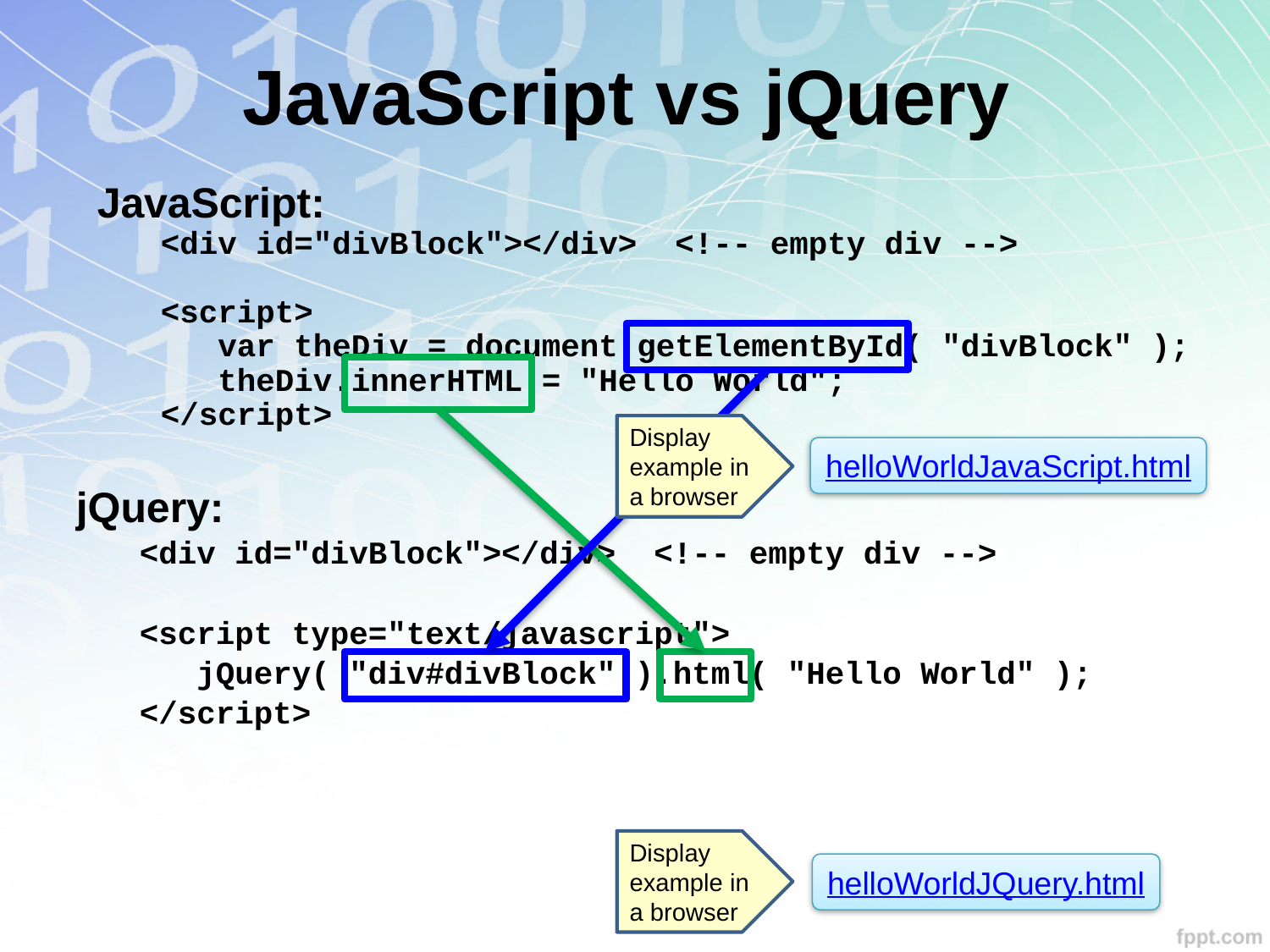

JavaScript vs jQuery
JavaScript:
<div id="divBlock"></div>  <!-- empty div -->

<script>
   var theDiv = document.getElementById( "divBlock" );
   theDiv.innerHTML = "Hello World";
</script>

Display example in a browser
helloWorldJavaScript.html
jQuery:
<div id="divBlock"></div>  <!-- empty div -->

<script type="text/javascript">
   jQuery( "div#divBlock" ).html( "Hello World" );
</script>

Display example in a browser
helloWorldJQuery.html